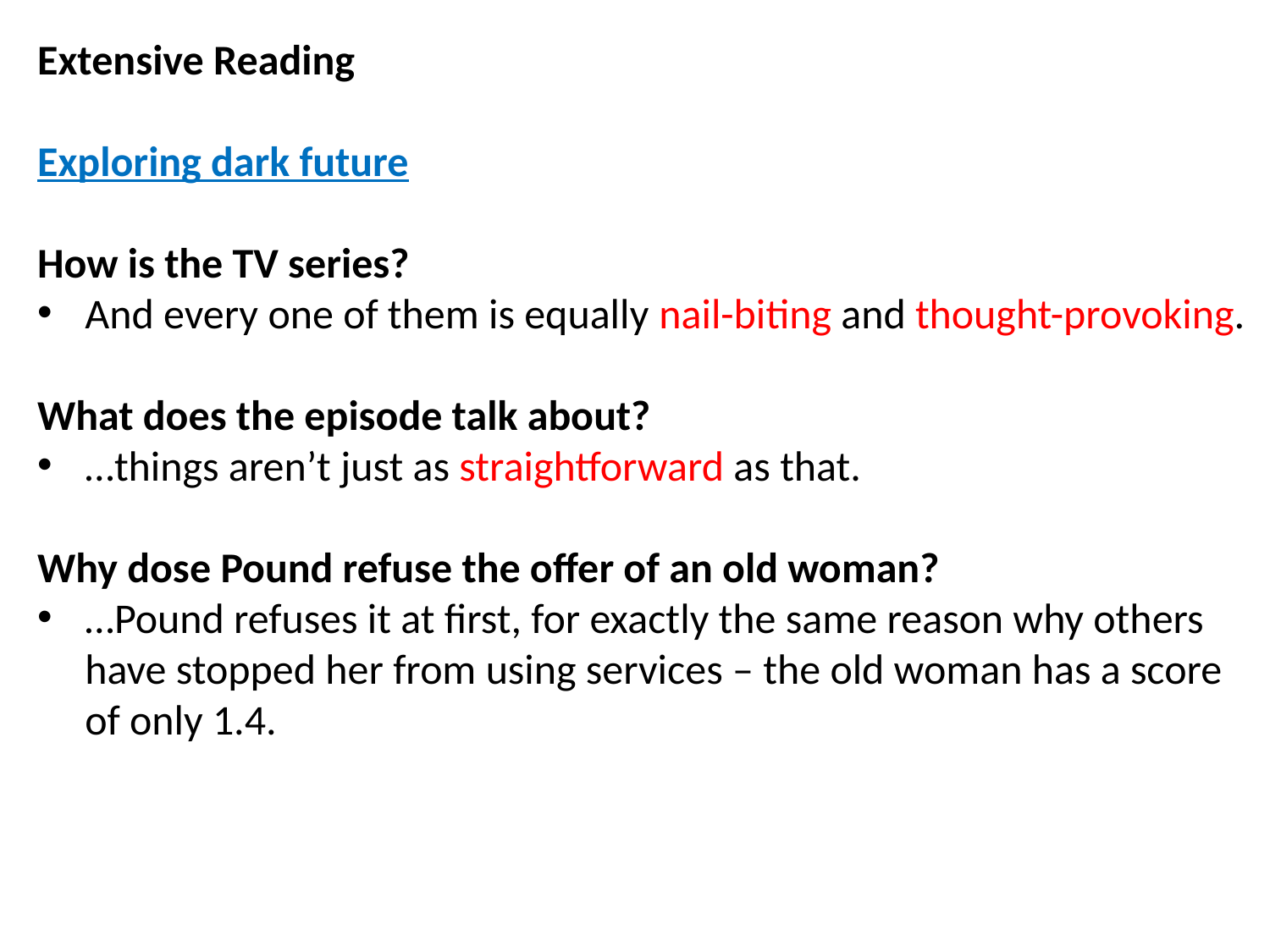

Extensive Reading

Exploring dark future

How is the TV series?
And every one of them is equally nail-biting and thought-provoking.

What does the episode talk about?
…things aren’t just as straightforward as that.

Why dose Pound refuse the offer of an old woman?
…Pound refuses it at first, for exactly the same reason why others have stopped her from using services – the old woman has a score of only 1.4.